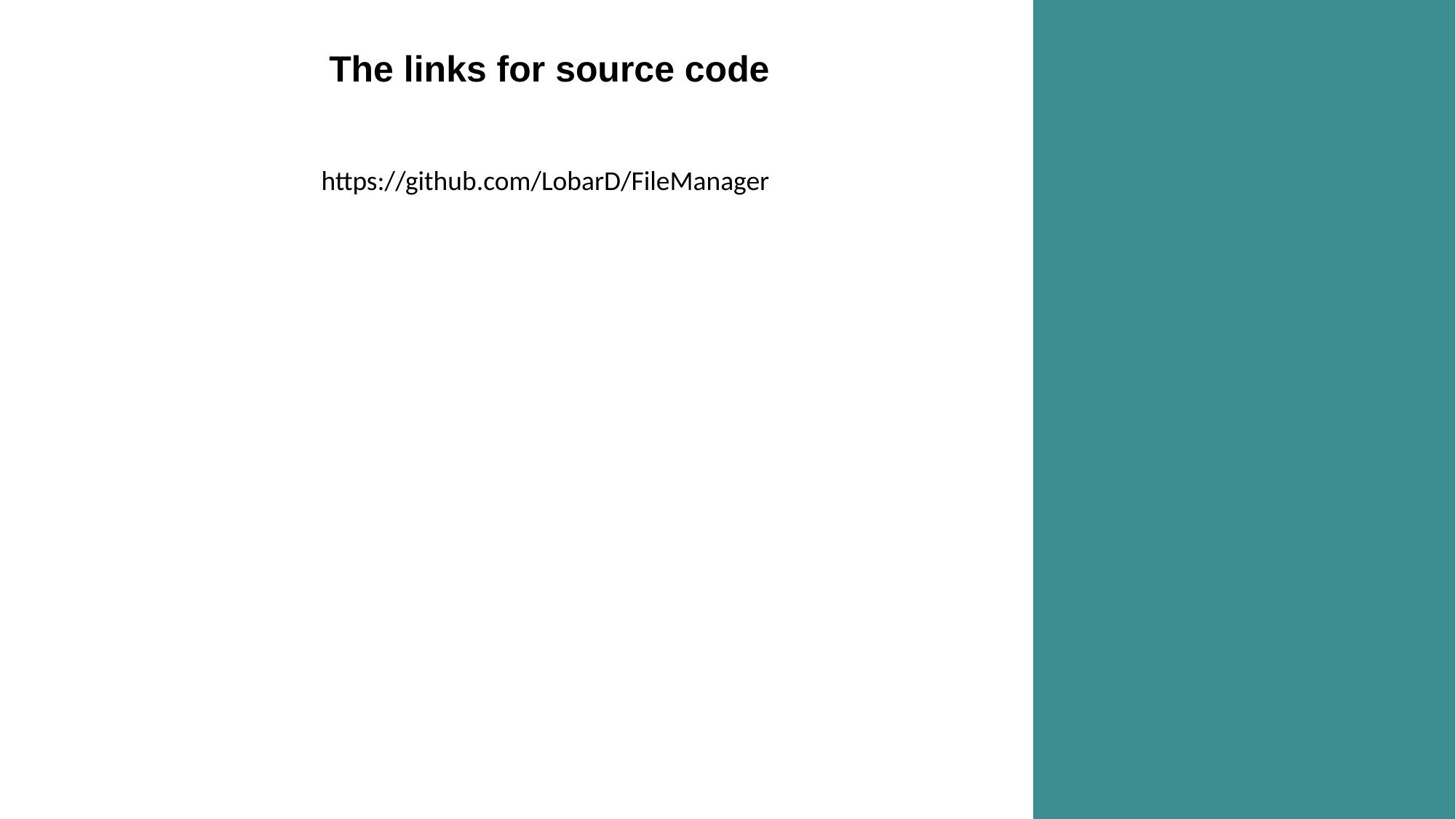

# The links for source code
https://github.com/LobarD/FileManager